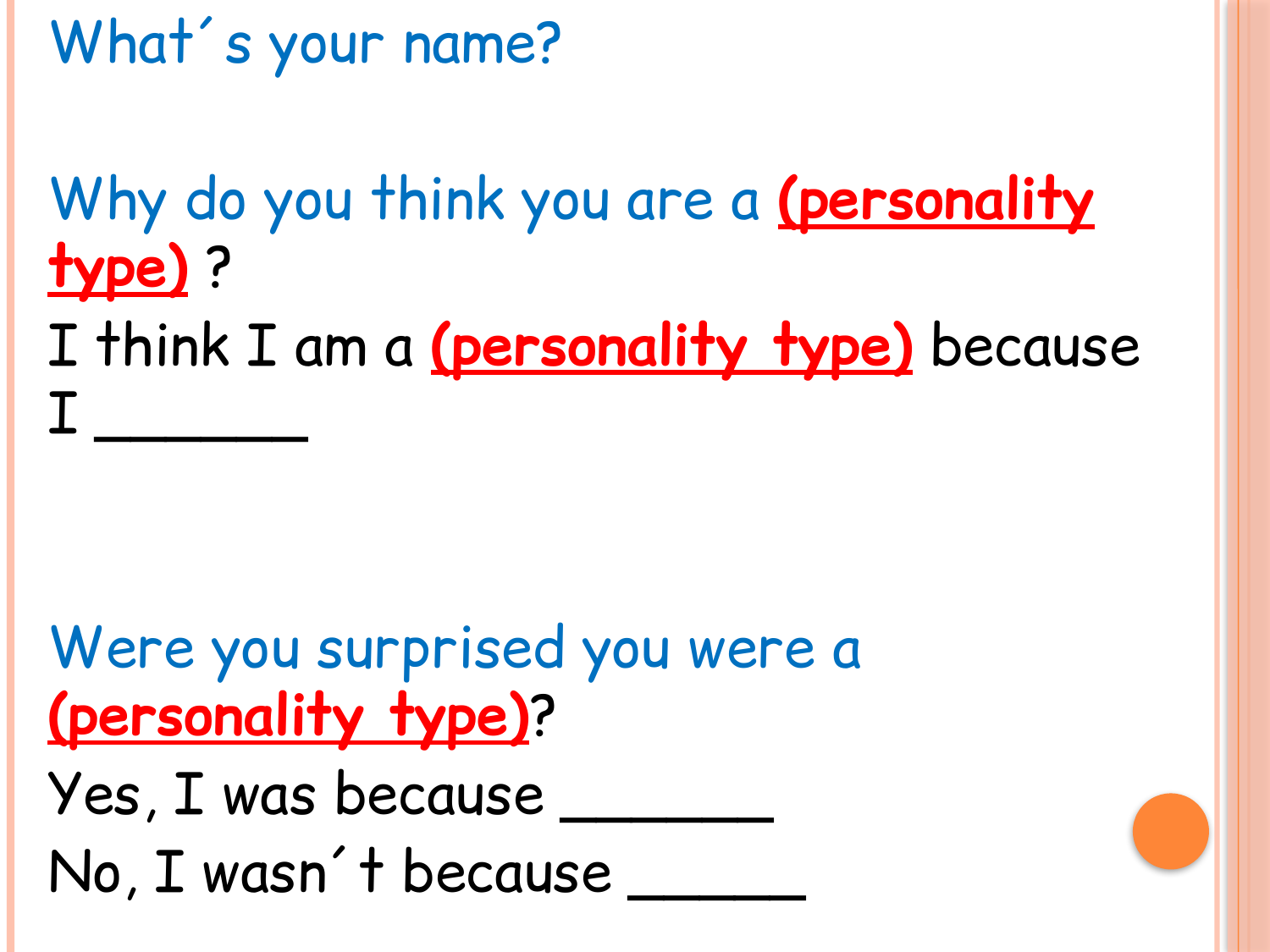

What´s your name?

Why do you think you are a (personality type) ?
I think I am a (personality type) because I ______

Were you surprised you were a (personality type)?
Yes, I was because ______
No, I wasn´t because _____